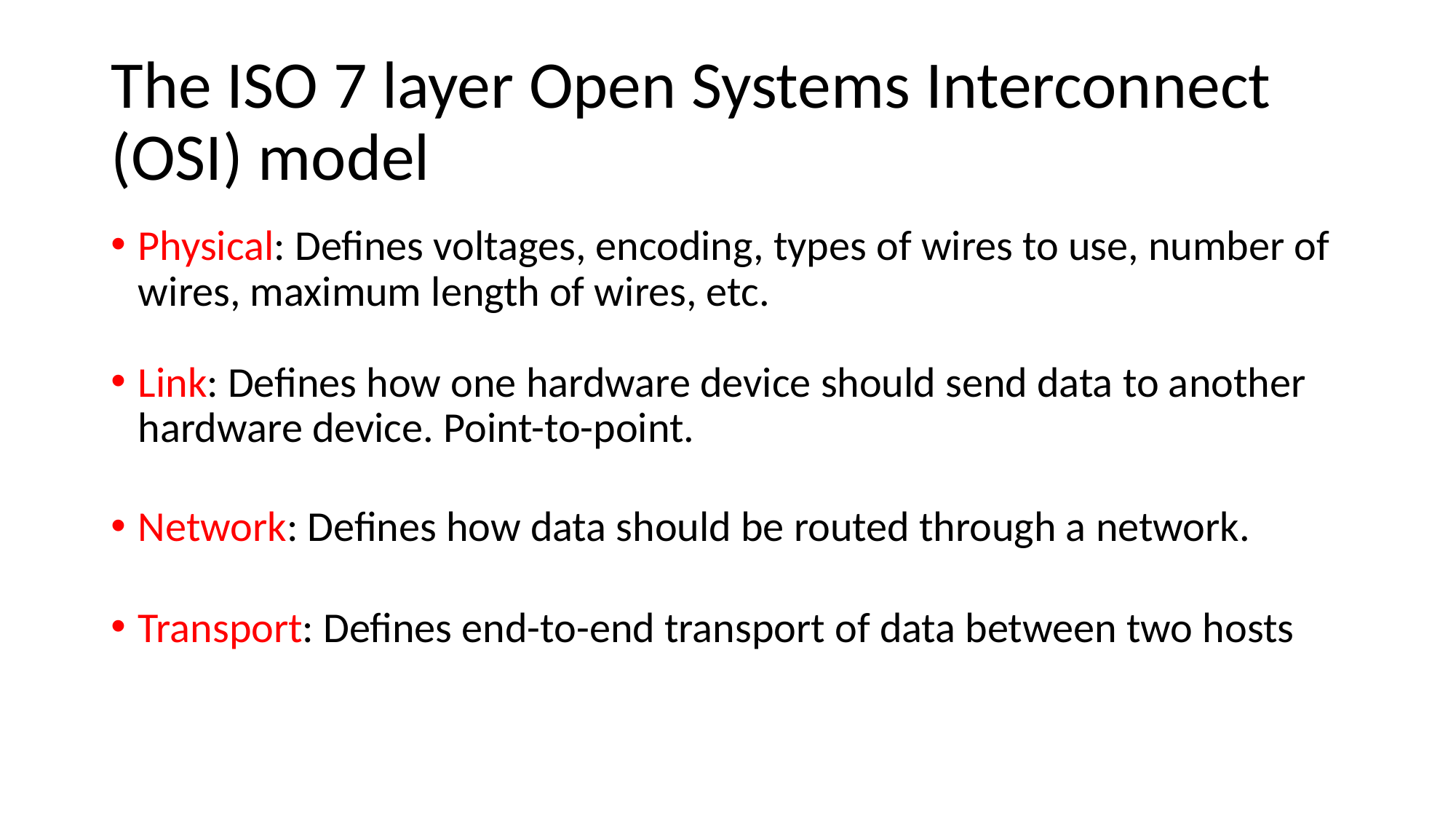

# The ISO 7 layer Open Systems Interconnect (OSI) model
Physical: Defines voltages, encoding, types of wires to use, number of wires, maximum length of wires, etc.

Link: Defines how one hardware device should send data to another hardware device. Point-to-point.
Network: Defines how data should be routed through a network.
Transport: Defines end-to-end transport of data between two hosts